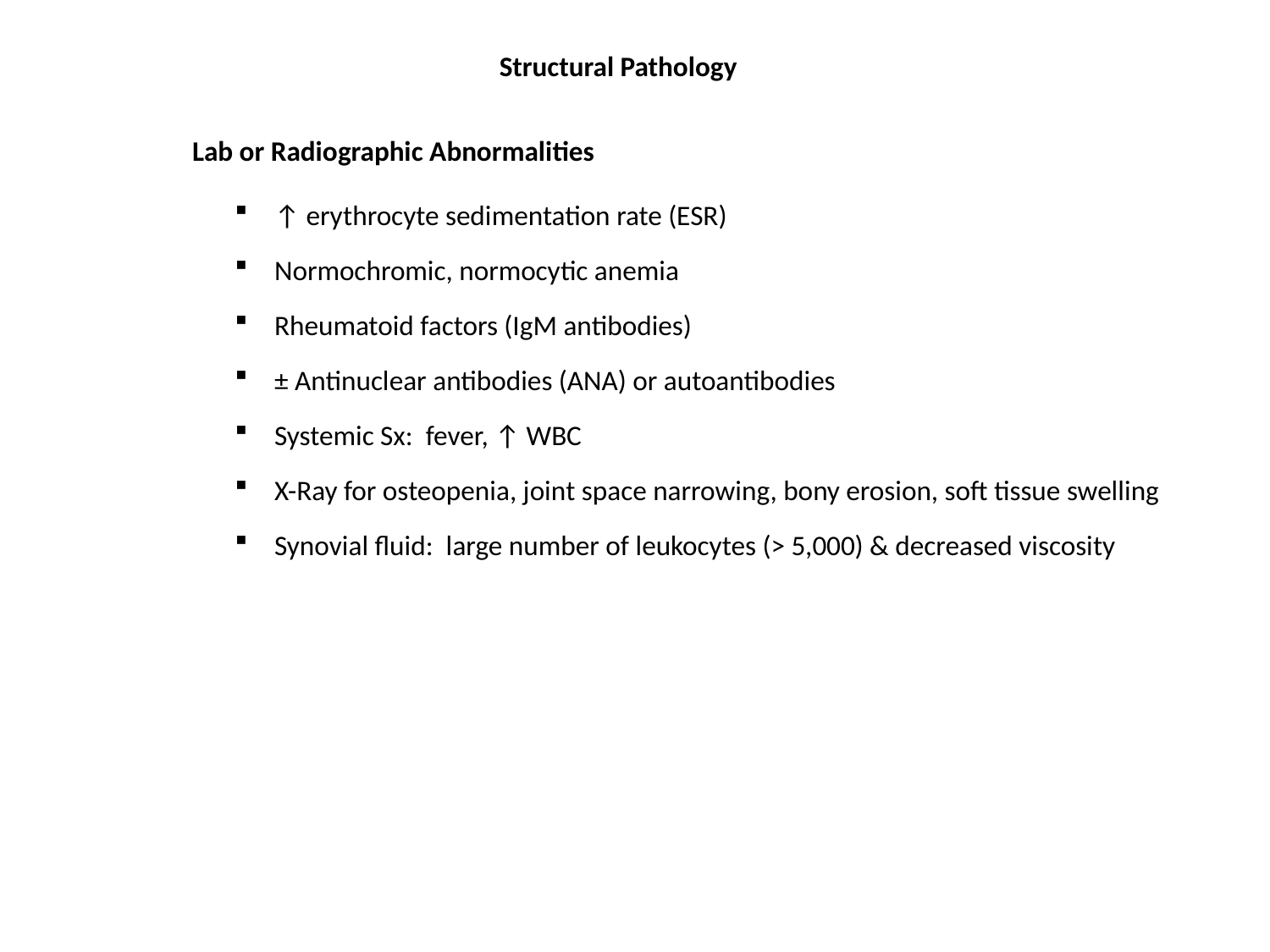

Structural Pathology
Lab or Radiographic Abnormalities
↑ erythrocyte sedimentation rate (ESR)
Normochromic, normocytic anemia
Rheumatoid factors (IgM antibodies)
± Antinuclear antibodies (ANA) or autoantibodies
Systemic Sx:  fever, ↑ WBC
X-Ray for osteopenia, joint space narrowing, bony erosion, soft tissue swelling
Synovial fluid:  large number of leukocytes (> 5,000) & decreased viscosity